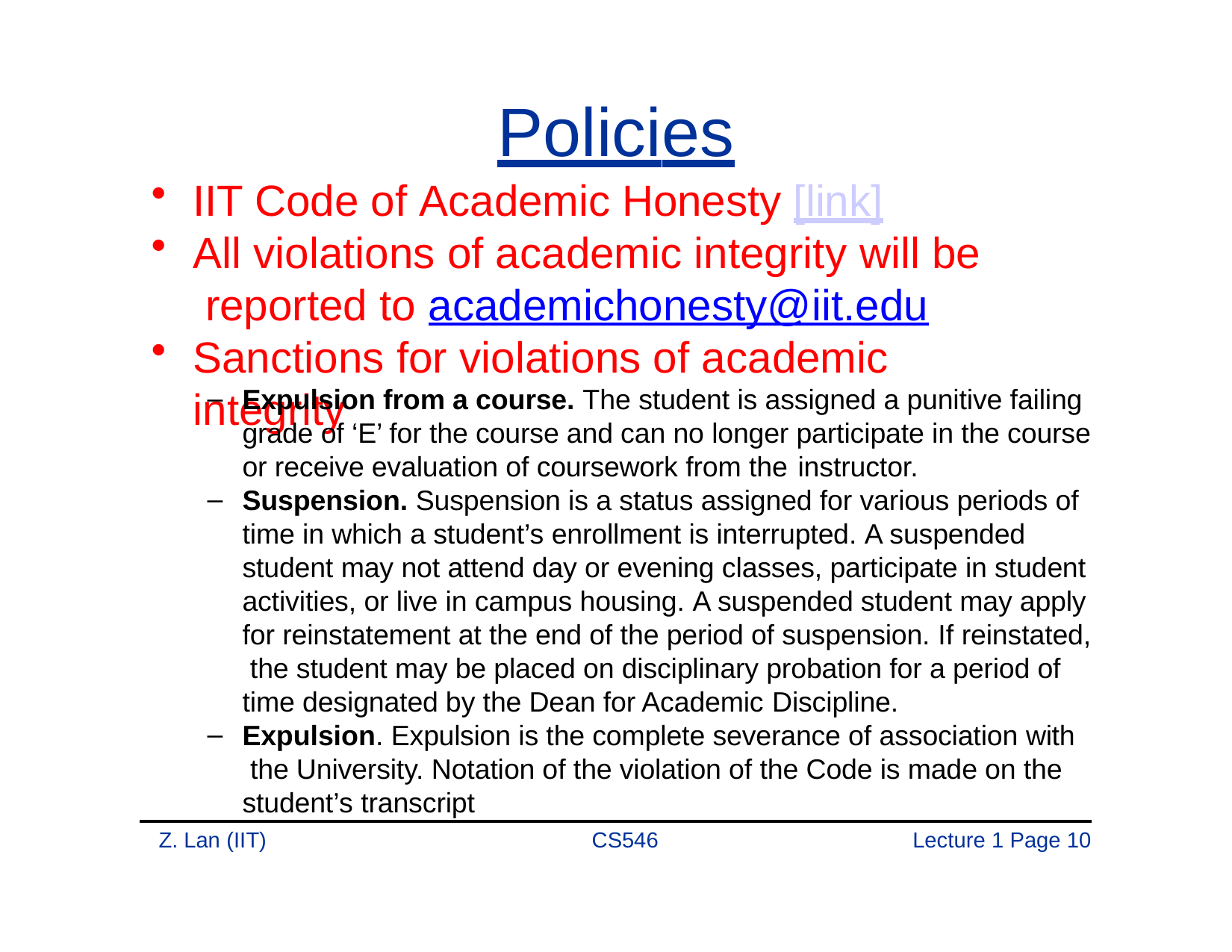

# Policies
IIT Code of Academic Honesty [link]
All violations of academic integrity will be  reported to academichonesty@iit.edu
Sanctions for violations of academic integrity
Expulsion from a course. The student is assigned a punitive failing  grade of ‘E’ for the course and can no longer participate in the course  or receive evaluation of coursework from the instructor.
Suspension. Suspension is a status assigned for various periods of  time in which a student’s enrollment is interrupted. A suspended  student may not attend day or evening classes, participate in student  activities, or live in campus housing. A suspended student may apply  for reinstatement at the end of the period of suspension. If reinstated,  the student may be placed on disciplinary probation for a period of  time designated by the Dean for Academic Discipline.
Expulsion. Expulsion is the complete severance of association with  the University. Notation of the violation of the Code is made on the  student’s transcript

Z. Lan (IIT)
CS546
Lecture 1 Page 10